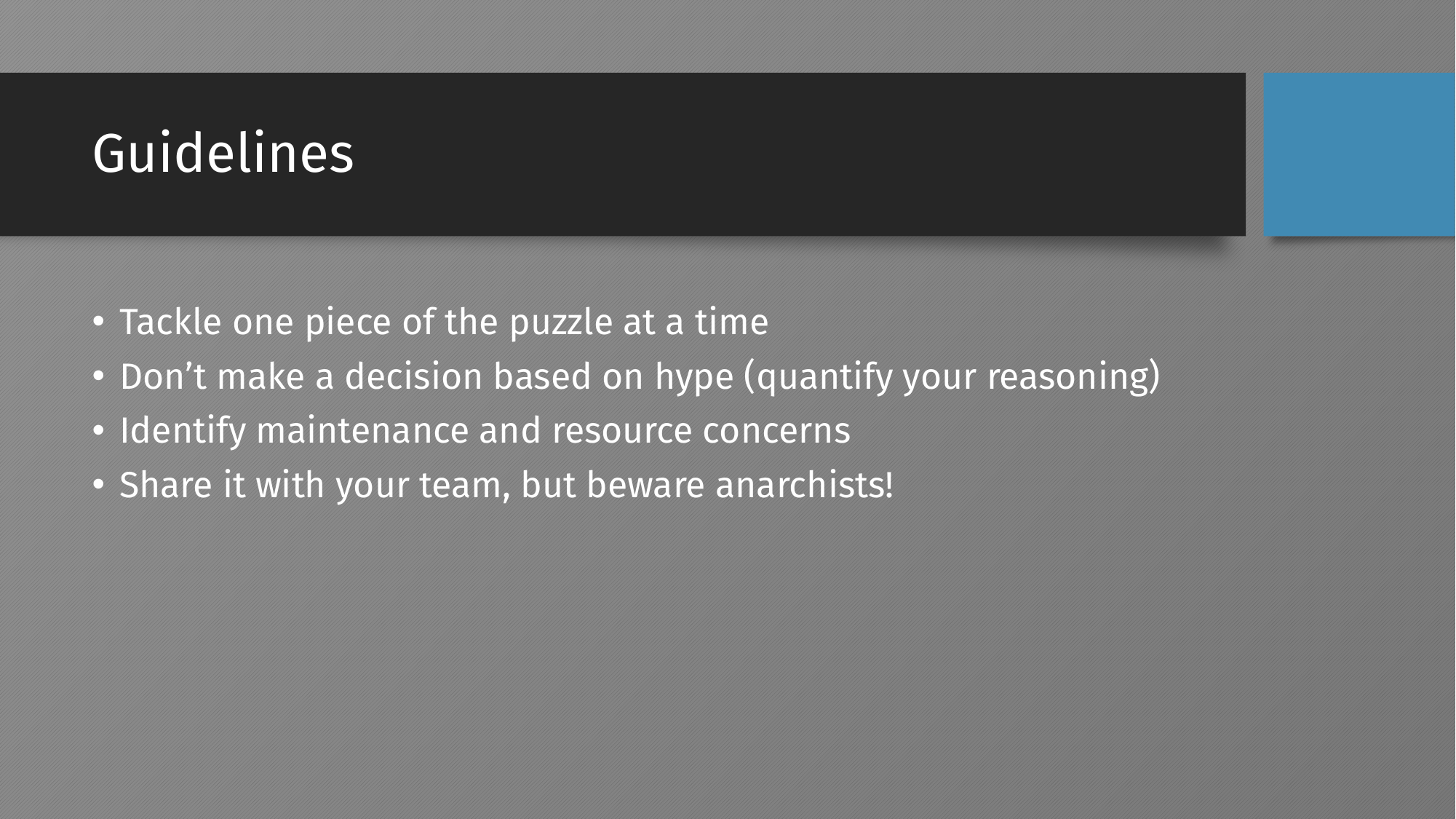

# Guidelines
Tackle one piece of the puzzle at a time
Don’t make a decision based on hype (quantify your reasoning)
Identify maintenance and resource concerns
Share it with your team, but beware anarchists!